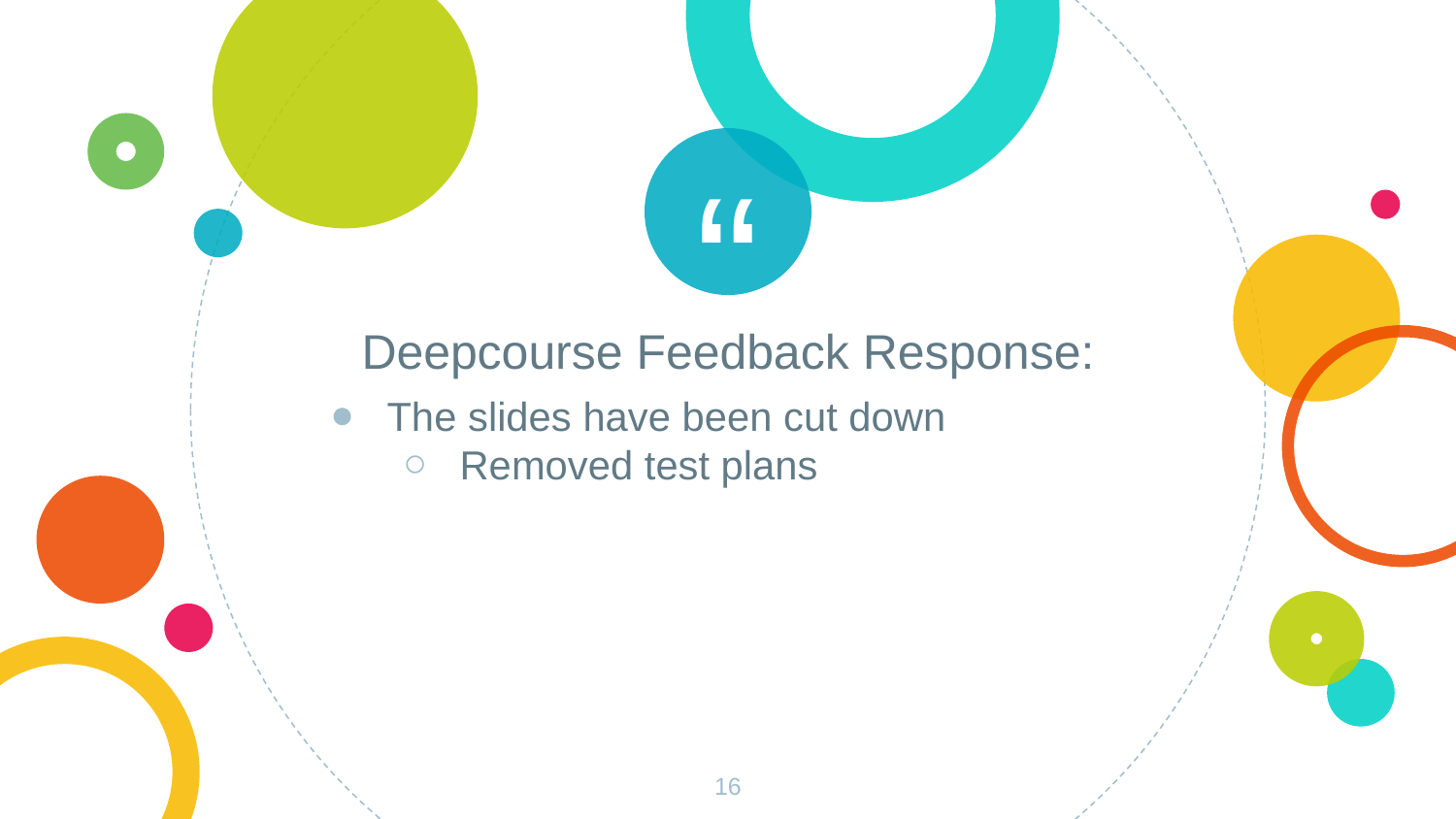

Deepcourse Feedback Response:
The slides have been cut down
Removed test plans
16